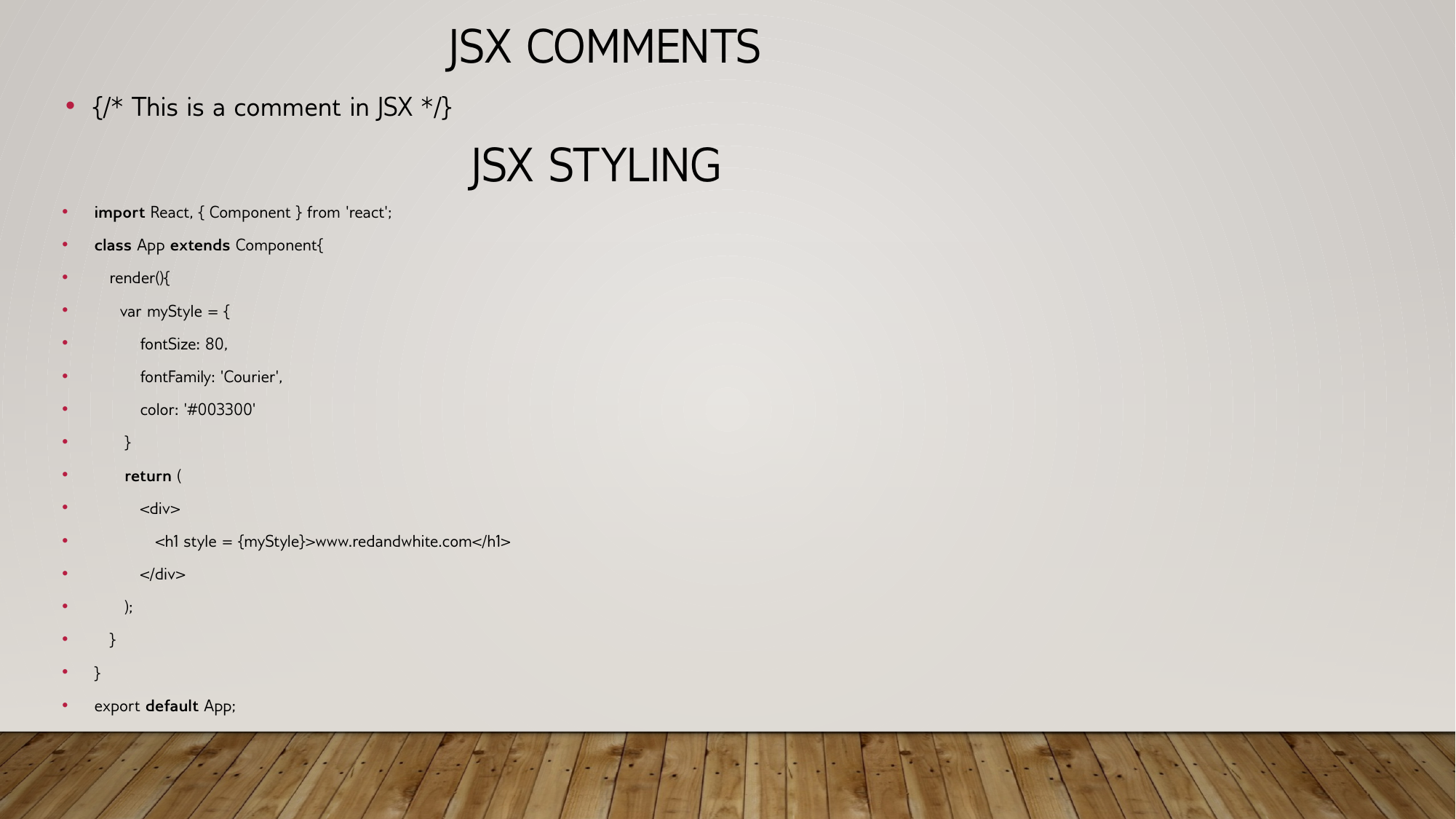

JSX Comments
{/* This is a comment in JSX */}
JSX Styling
import React, { Component } from 'react';
class App extends Component{
   render(){
     var myStyle = {
         fontSize: 80,
         fontFamily: 'Courier',
         color: '#003300'
      }
      return (
         <div>
            <h1 style = {myStyle}>www.redandwhite.com</h1>
         </div>
      );
   }
}
export default App;